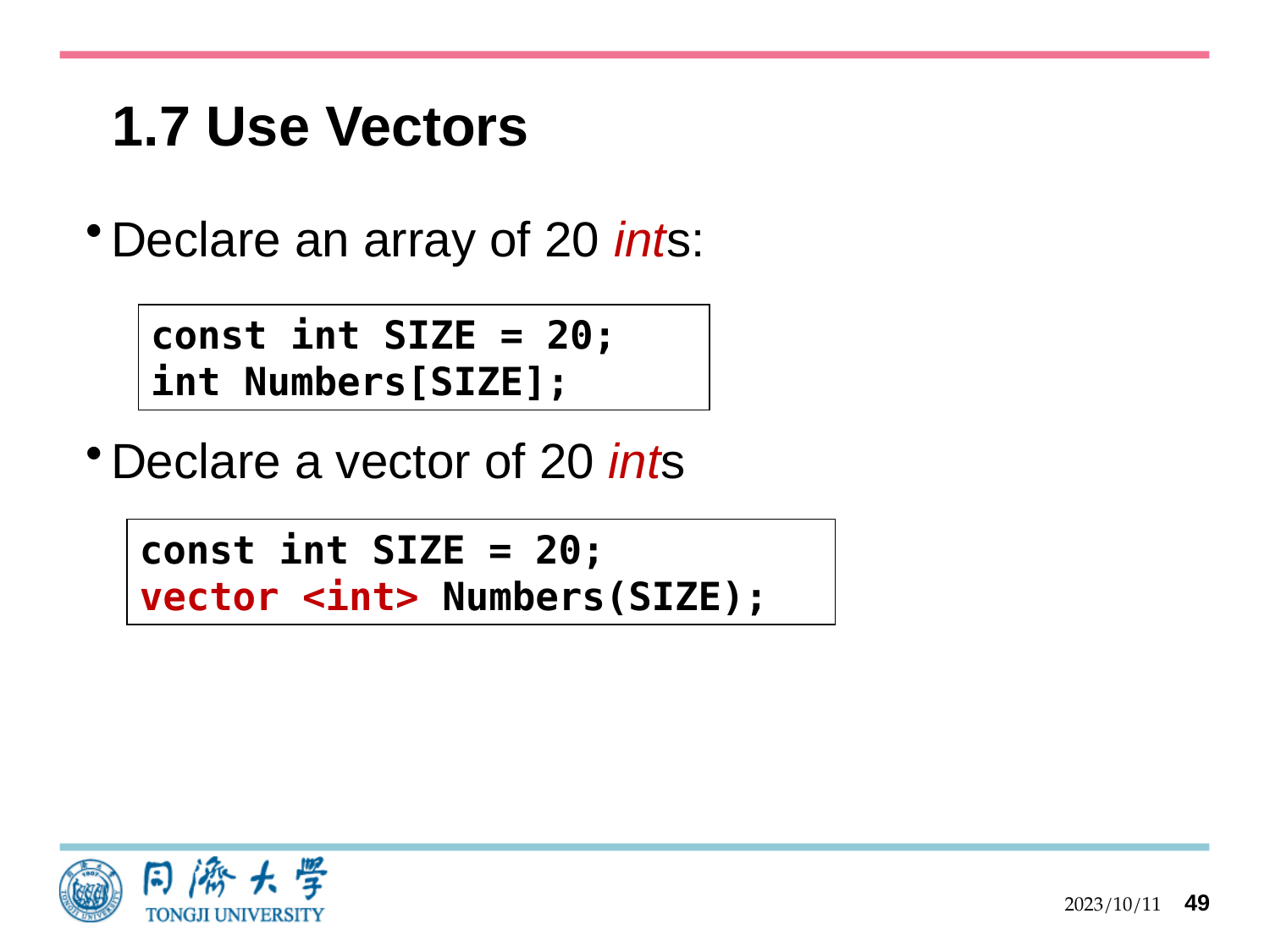

# 1.7 Use Vectors
Declare an array of 20 ints:

Declare a vector of 20 ints

const int SIZE = 20;
int Numbers[SIZE];
const int SIZE = 20;
vector <int> Numbers(SIZE);
2023/10/11
49